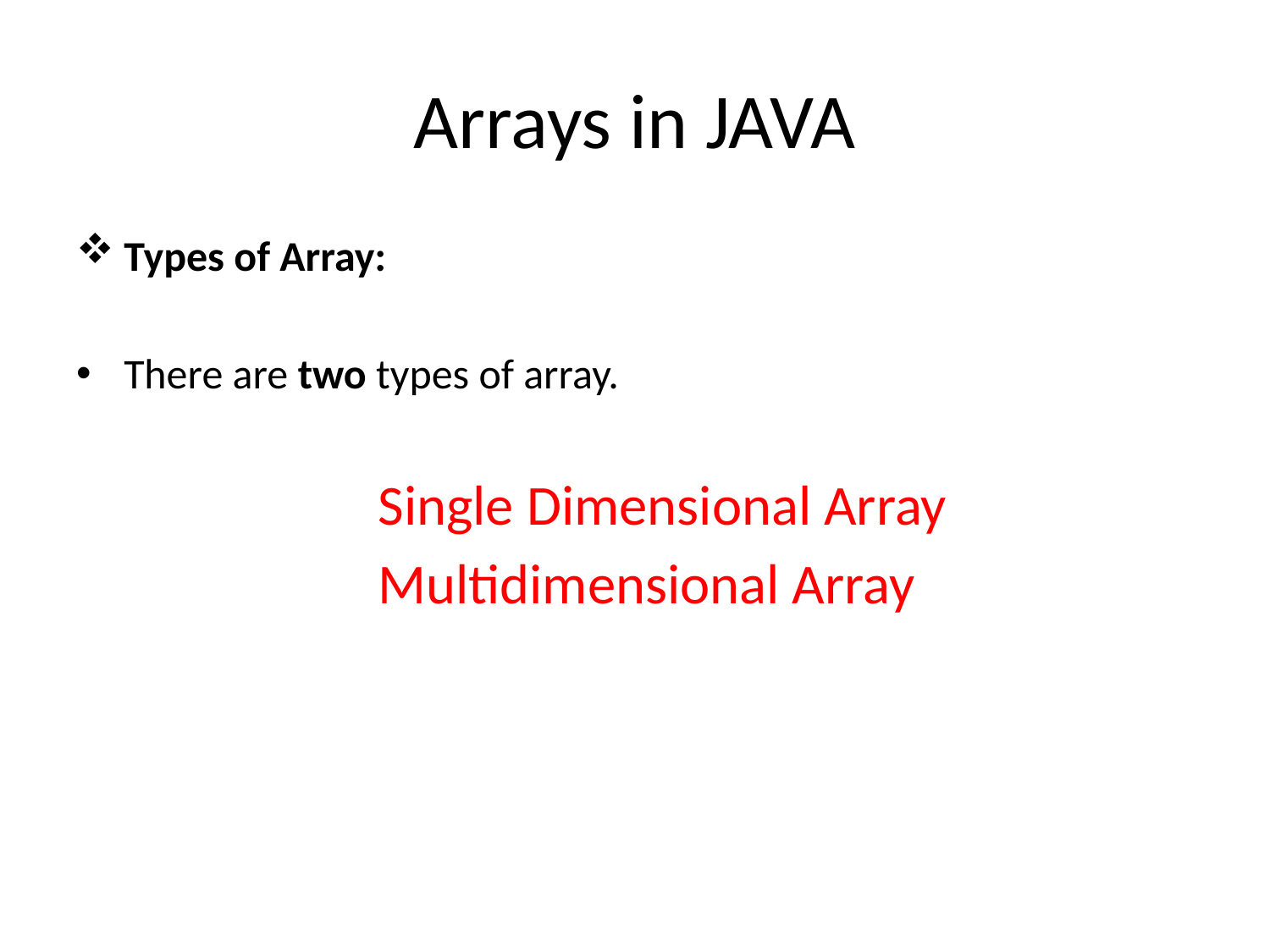

# Arrays in JAVA
Types of Array:

There are two types of array.

			Single Dimensional Array
			Multidimensional Array